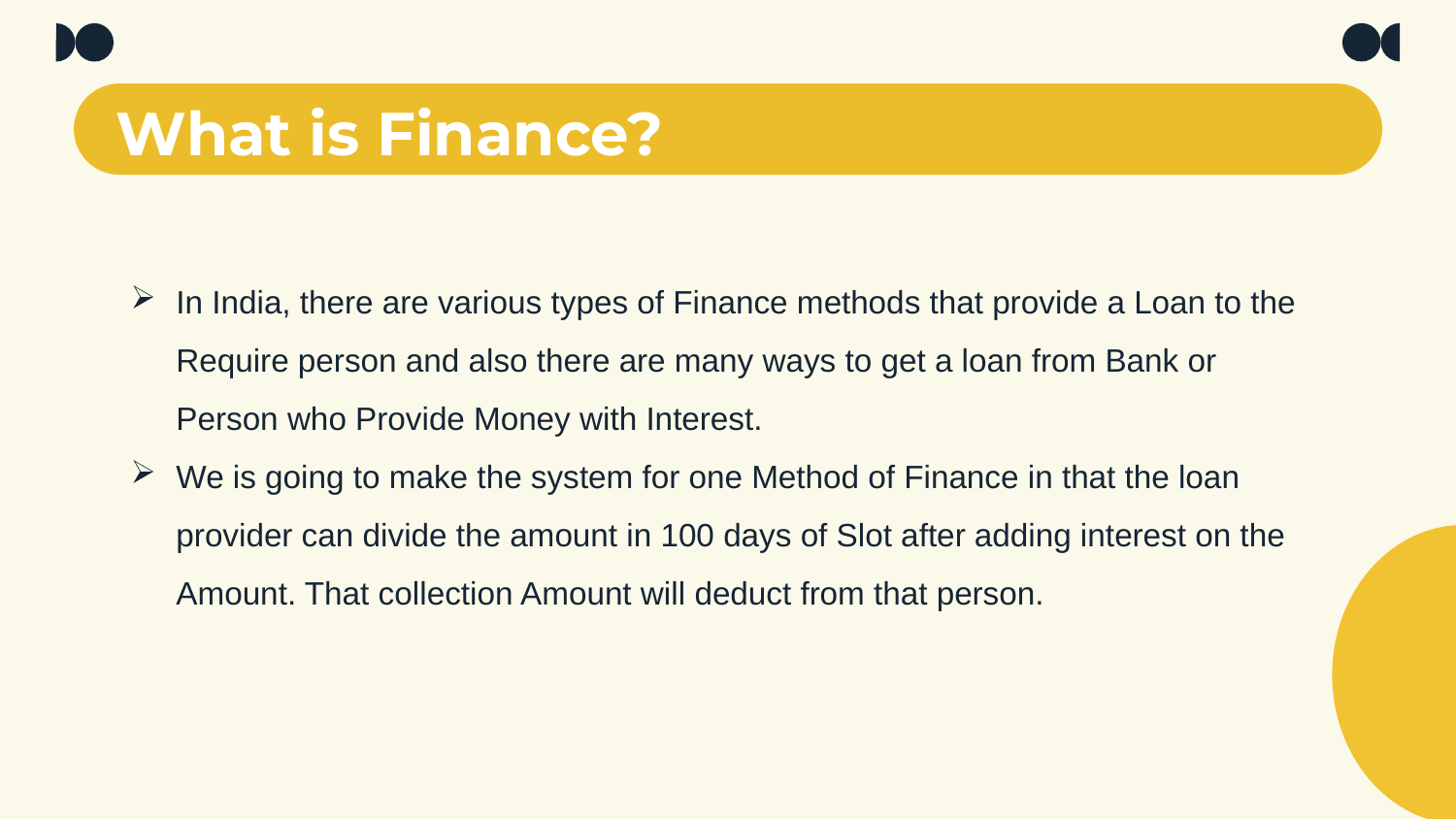

# What is Finance?
In India, there are various types of Finance methods that provide a Loan to the Require person and also there are many ways to get a loan from Bank or Person who Provide Money with Interest.
We is going to make the system for one Method of Finance in that the loan provider can divide the amount in 100 days of Slot after adding interest on the Amount. That collection Amount will deduct from that person.